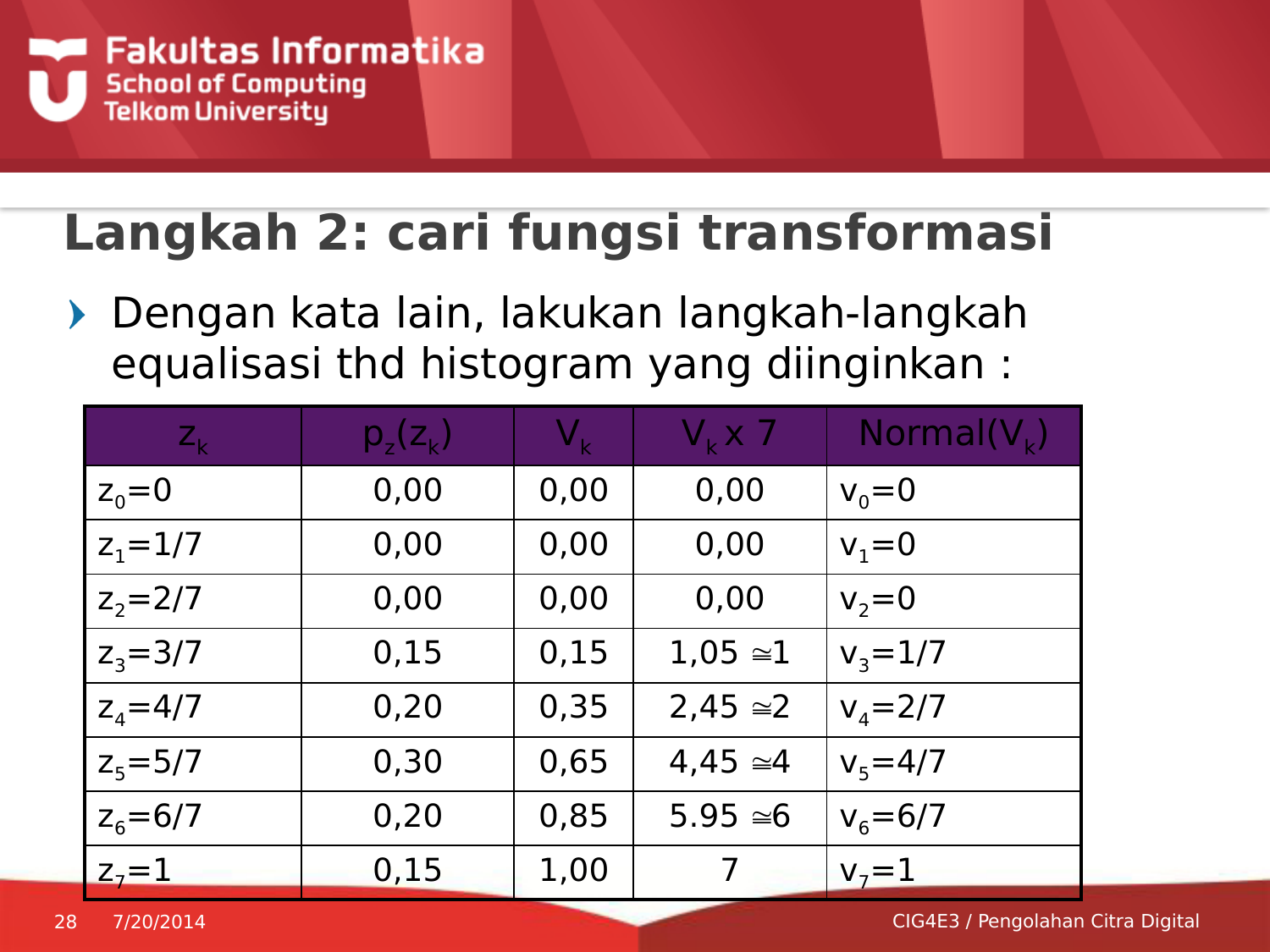

# Langkah 2: cari fungsi transformasi
Dengan kata lain, lakukan langkah-langkah equalisasi thd histogram yang diinginkan :

| zk | pz(zk) | Vk | Vk x 7 | Normal(Vk) |
| --- | --- | --- | --- | --- |
| z0=0 | 0,00 | 0,00 | 0,00 | v0=0 |
| z1=1/7 | 0,00 | 0,00 | 0,00 | v1=0 |
| z2=2/7 | 0,00 | 0,00 | 0,00 | v2=0 |
| z3=3/7 | 0,15 | 0,15 | 1,05 ≅ 1 | v3=1/7 |
| z4=4/7 | 0,20 | 0,35 | 2,45 ≅ 2 | v4=2/7 |
| z5=5/7 | 0,30 | 0,65 | 4,45 ≅ 4 | v5=4/7 |
| z6=6/7 | 0,20 | 0,85 | 5.95 ≅ 6 | v6=6/7 |
| z7=1 | 0,15 | 1,00 | 7 | v7=1 |

28
7/20/2014